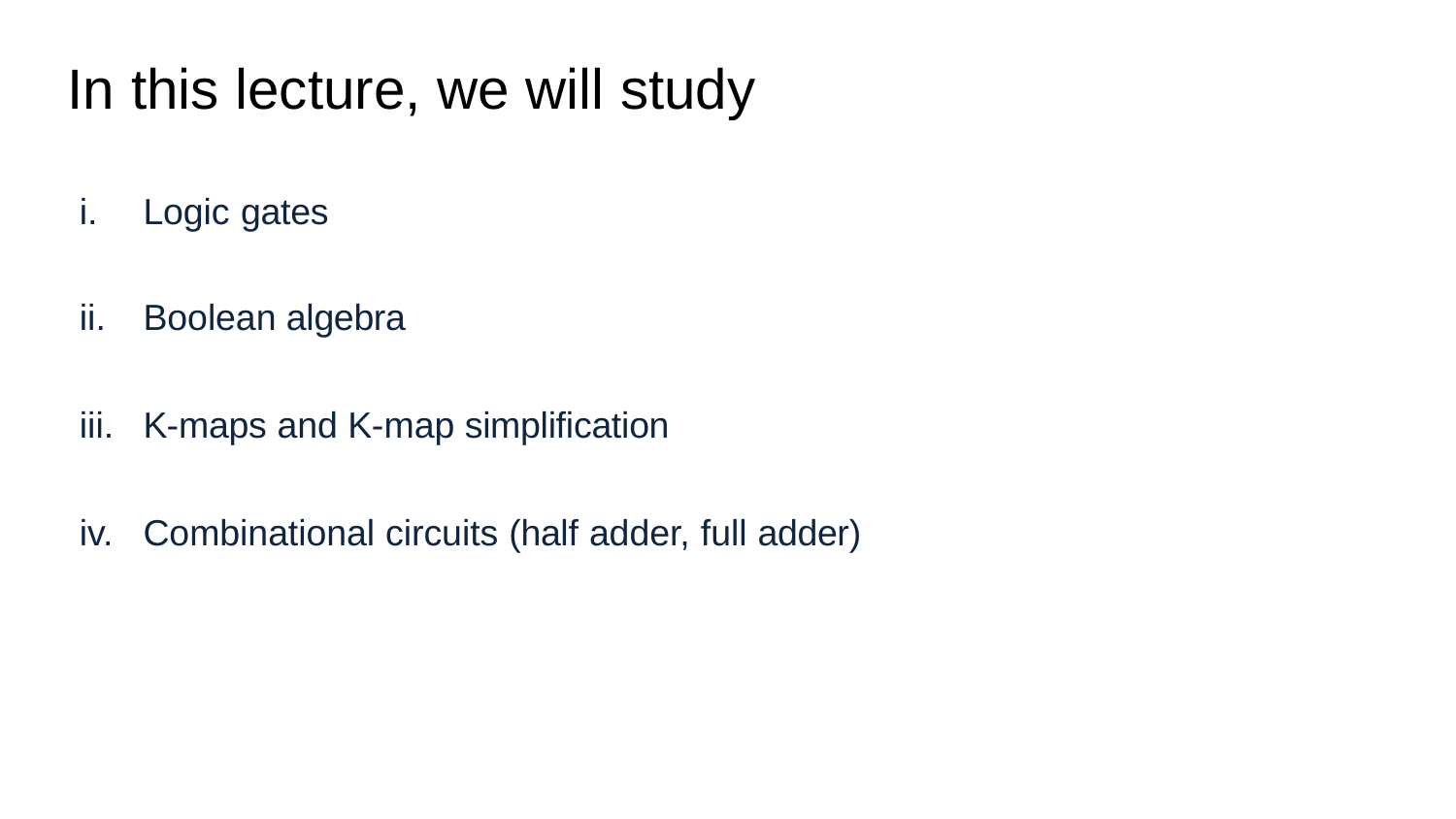

# In this lecture, we will study
Logic gates

Boolean algebra

K-maps and K-map simplification

Combinational circuits (half adder, full adder)